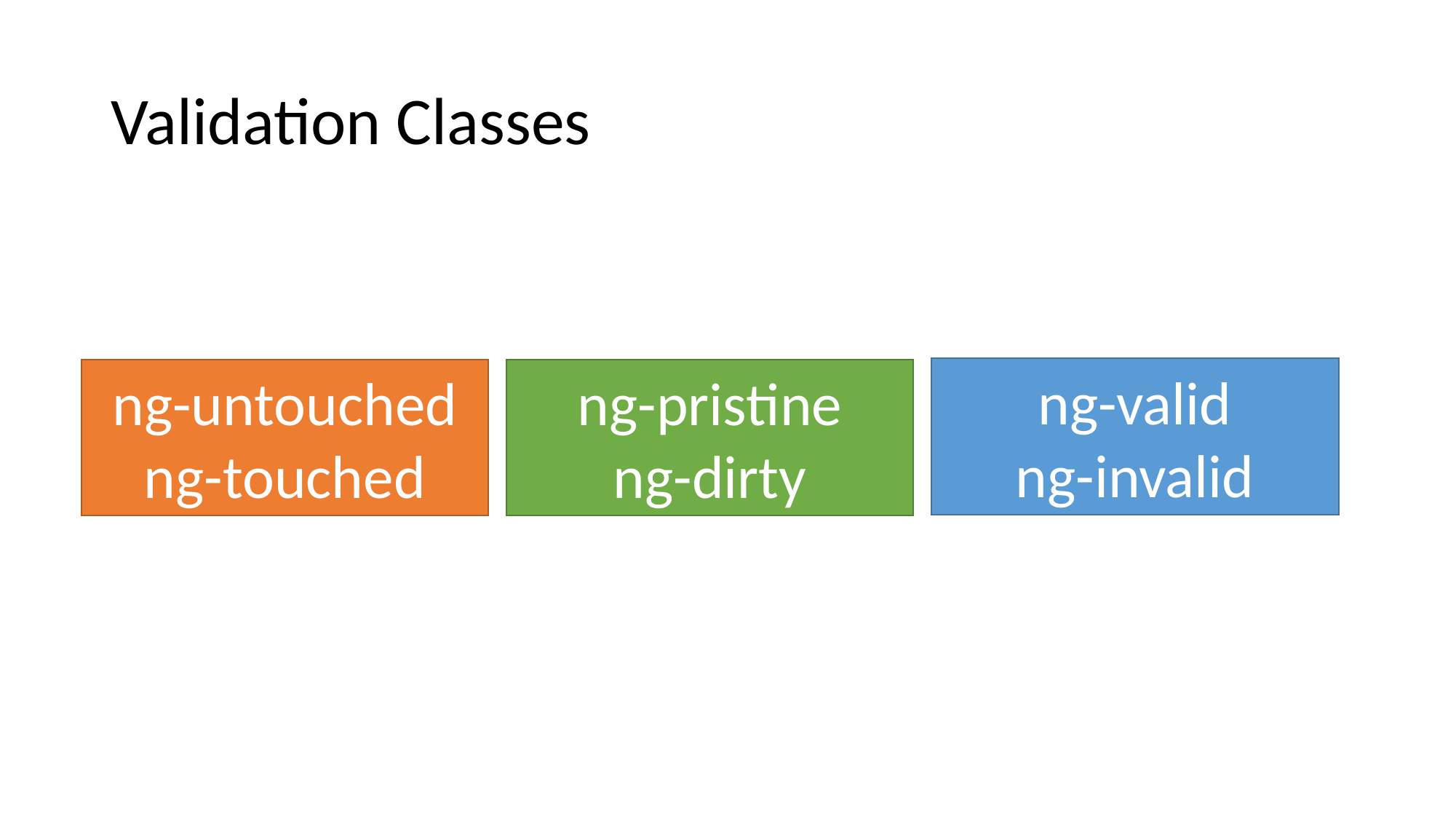

# Validation Classes
ng-valid
ng-invalid
ng-untouched
ng-touched
ng-pristine
ng-dirty